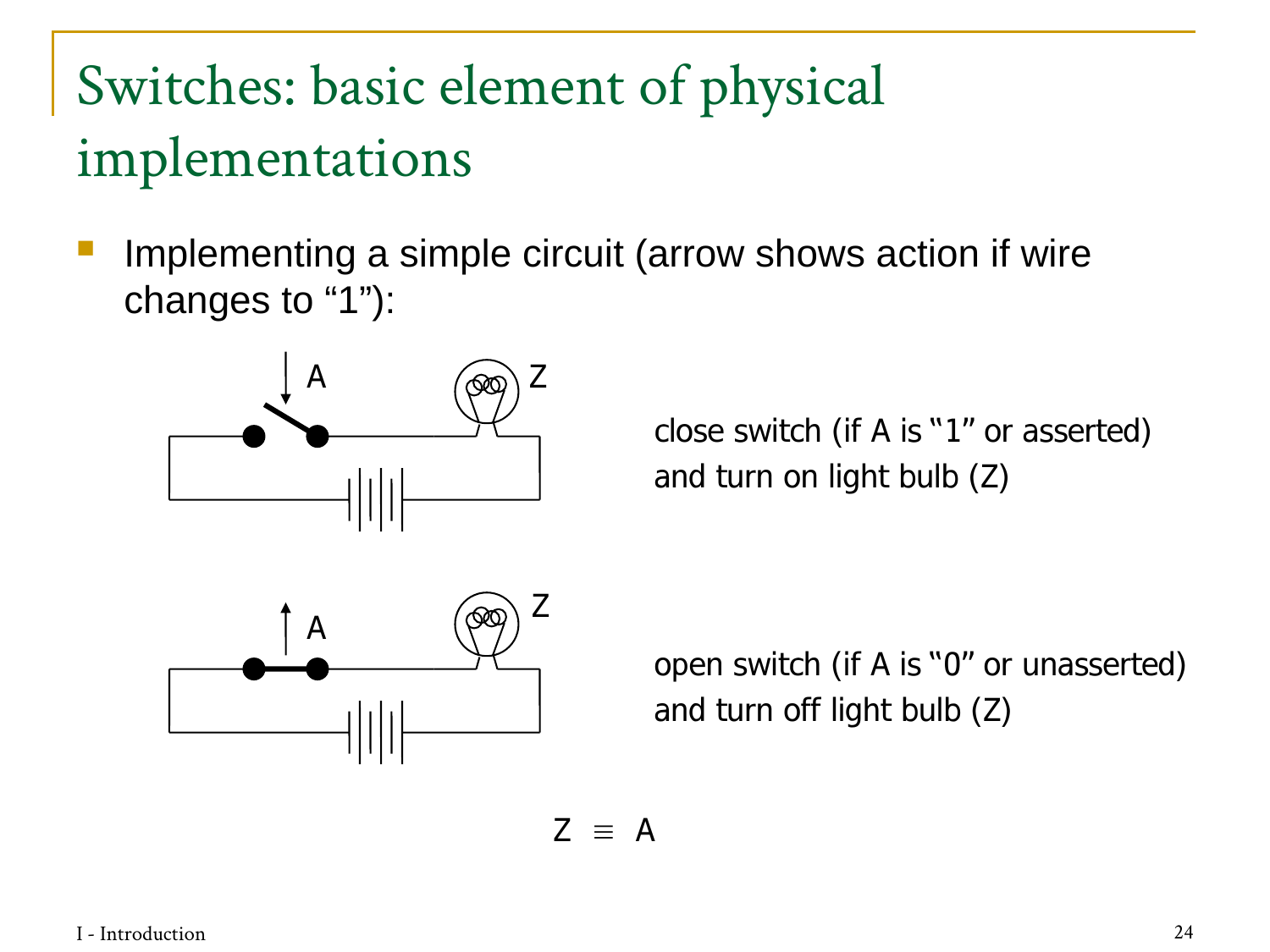

# Switches: basic element of physical implementations
Implementing a simple circuit (arrow shows action if wire changes to “1”):
A
Z

close switch (if A is “1” or asserted)
and turn on light bulb (Z)

Z

A

open switch (if A is “0” or unasserted)
and turn off light bulb (Z)

Z  ≡  A
I - Introduction
24